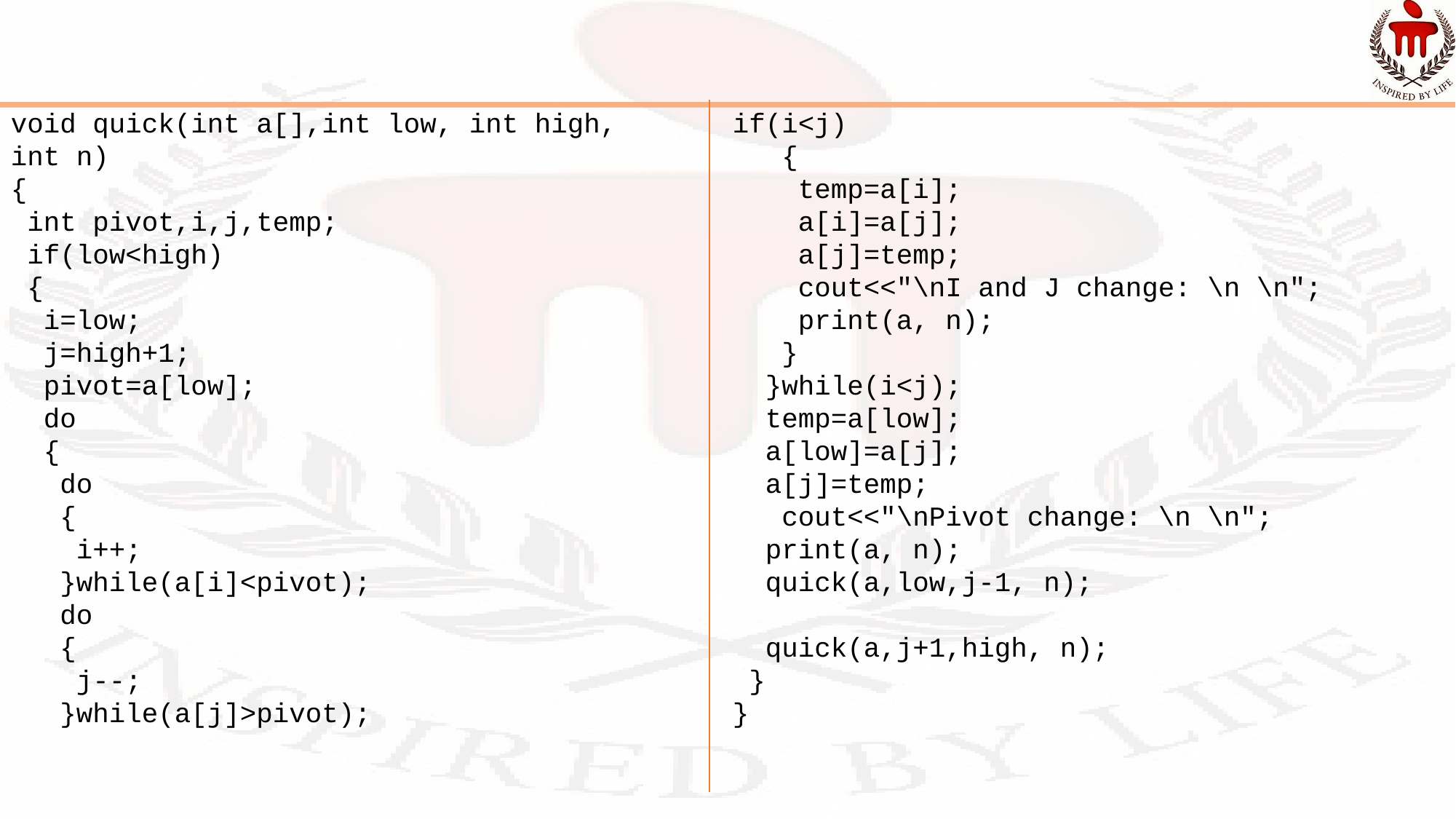

void quick(int a[],int low, int high, int n)
{
 int pivot,i,j,temp;
 if(low<high)
 {
  i=low;
  j=high+1;
  pivot=a[low];
  do
  {
   do
   {
    i++;
   }while(a[i]<pivot);
   do
   {
    j--;
   }while(a[j]>pivot);
if(i<j)
   {
    temp=a[i];
    a[i]=a[j];
    a[j]=temp;
    cout<<"\nI and J change: \n \n";
    print(a, n);
   }
  }while(i<j);
  temp=a[low];
  a[low]=a[j];
  a[j]=temp;
   cout<<"\nPivot change: \n \n";
  print(a, n);
  quick(a,low,j-1, n);

  quick(a,j+1,high, n);
 }
}